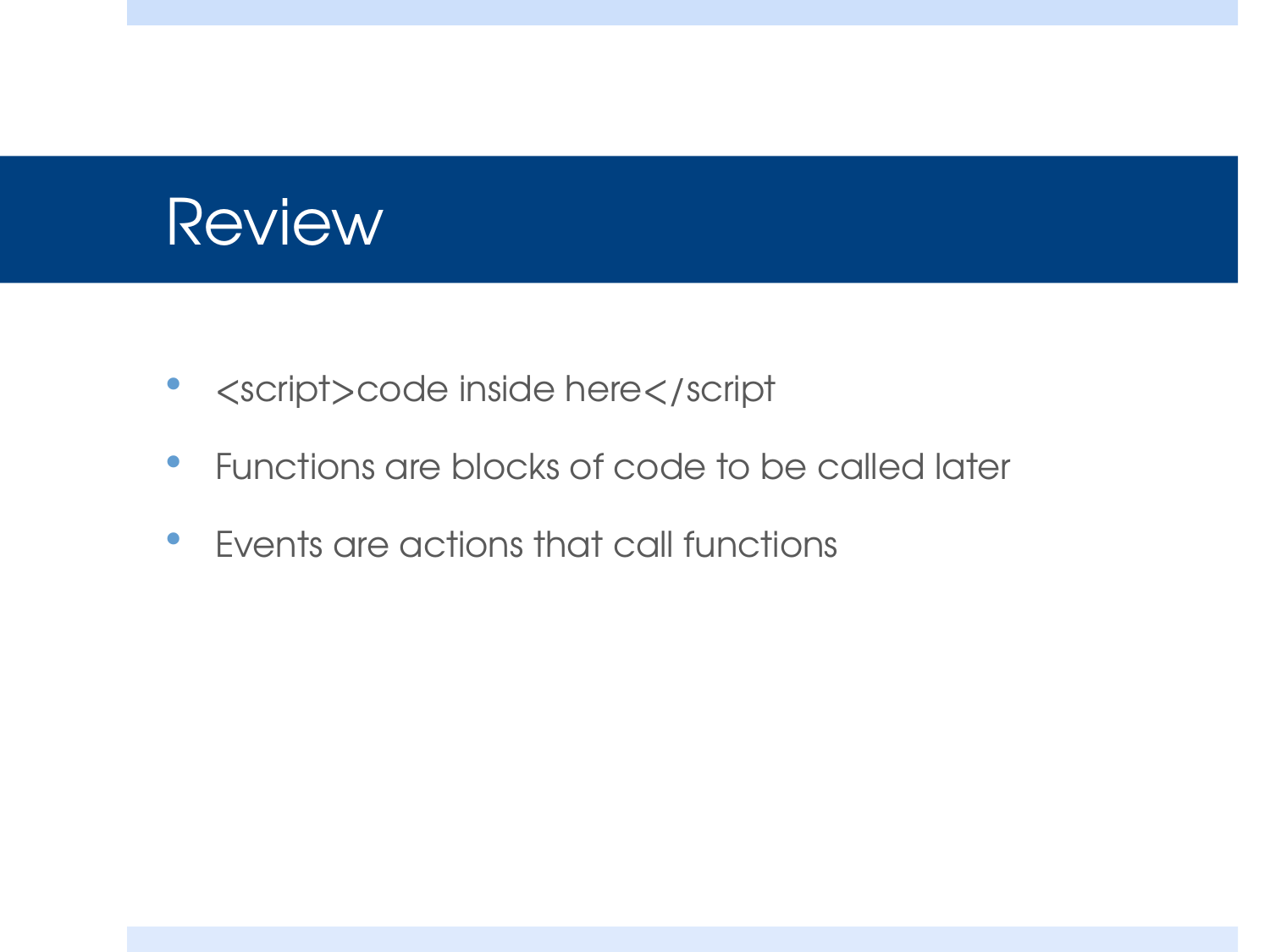

# Review
<script>code inside here</script
Functions are blocks of code to be called later
Events are actions that call functions